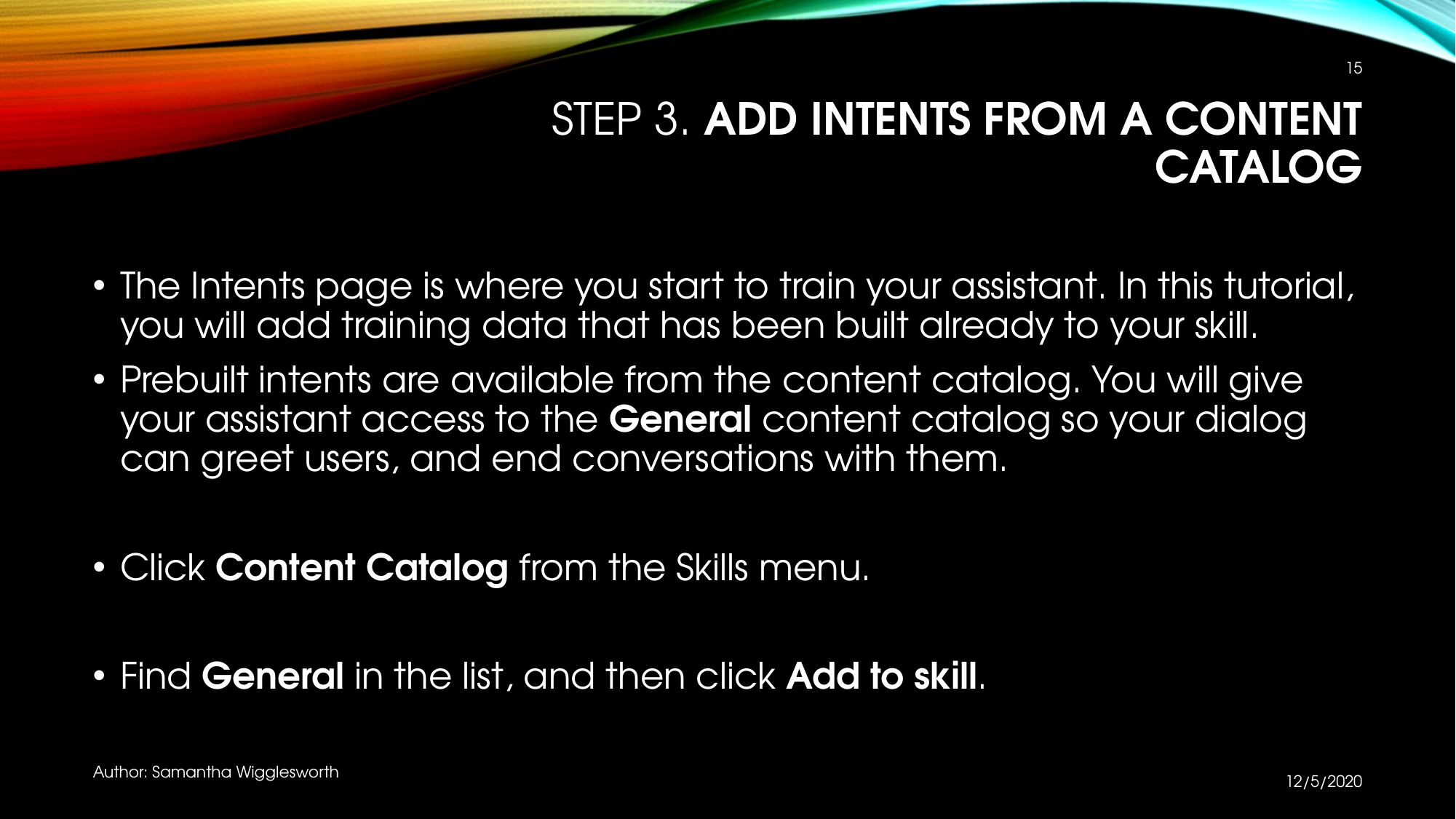

15
# STEP 3. Add intents from a content catalog
The Intents page is where you start to train your assistant. In this tutorial, you will add training data that has been built already to your skill.
Prebuilt intents are available from the content catalog. You will give your assistant access to the General content catalog so your dialog can greet users, and end conversations with them.

Click Content Catalog from the Skills menu.

Find General in the list, and then click Add to skill.

Author: Samantha Wigglesworth

12/5/2020